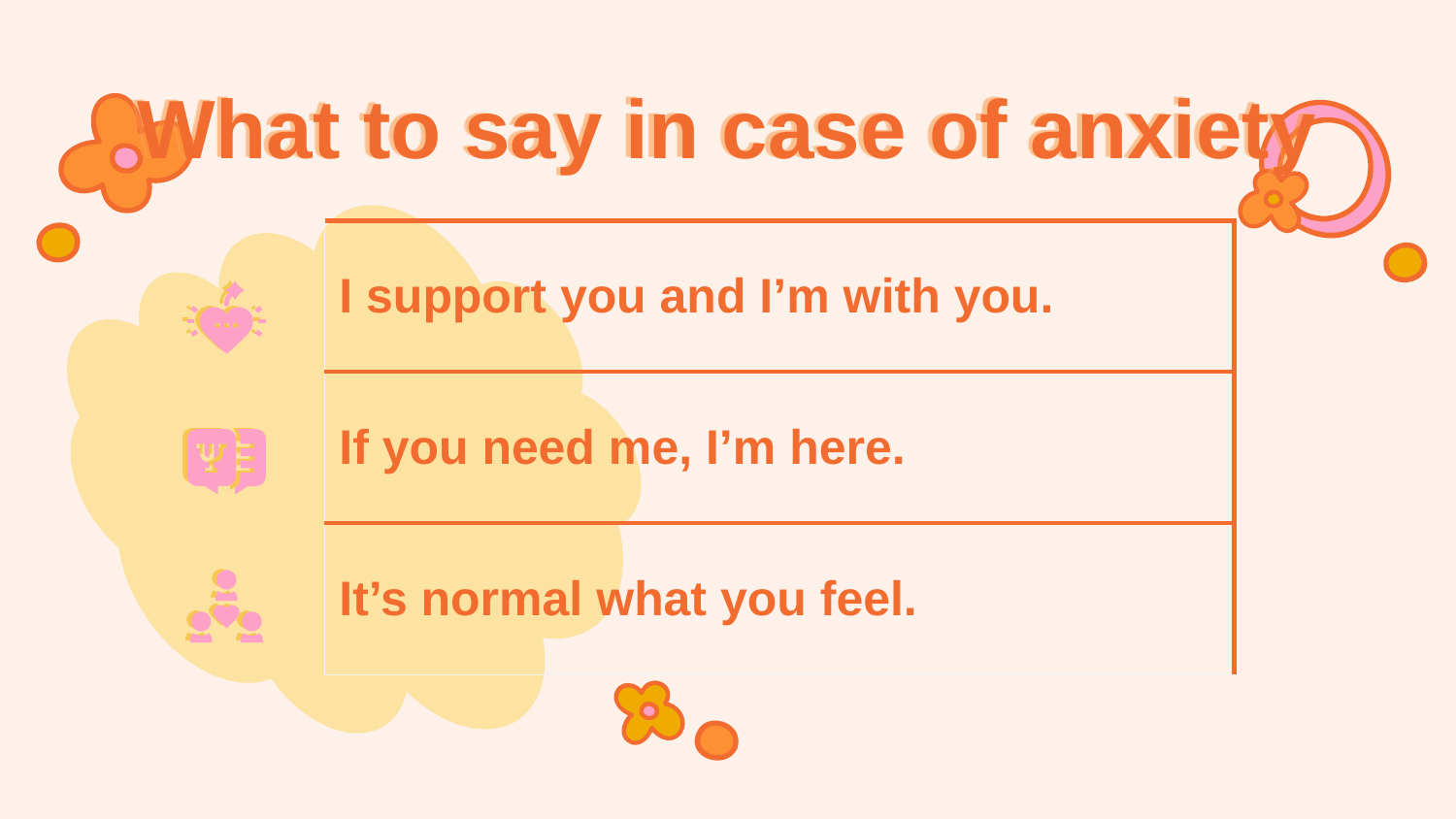

# What to say in case of anxiety
| I support you and I’m with you. |
| --- |
| If you need me, I’m here. |
| It’s normal what you feel. |